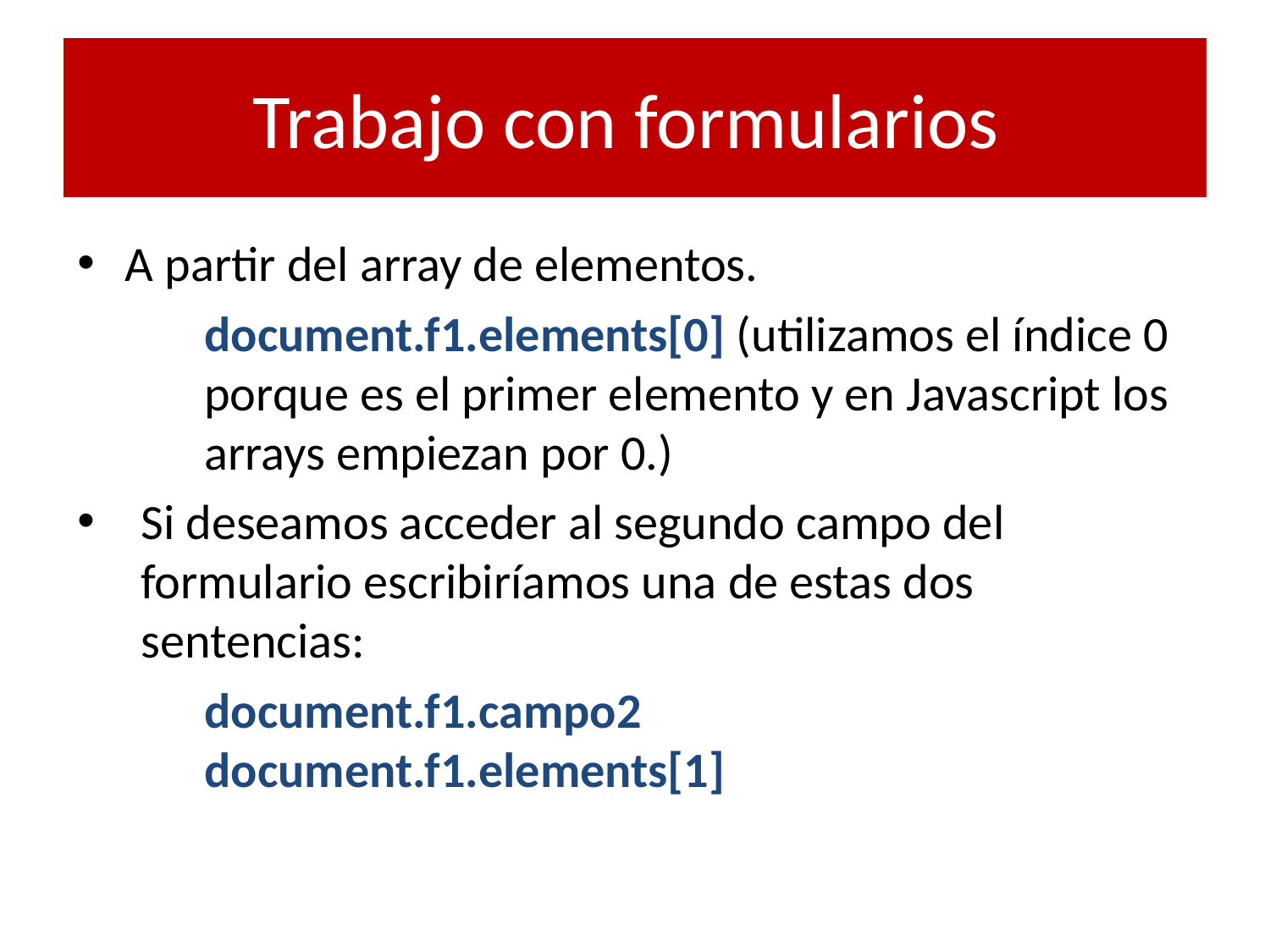

# Trabajo con formularios
A partir del array de elementos.
	document.f1.elements[0] (utilizamos el índice 0 	porque es el primer elemento y en Javascript los 	arrays empiezan por 0.)
Si deseamos acceder al segundo campo del formulario escribiríamos una de estas dos sentencias:
document.f1.campo2
document.f1.elements[1]